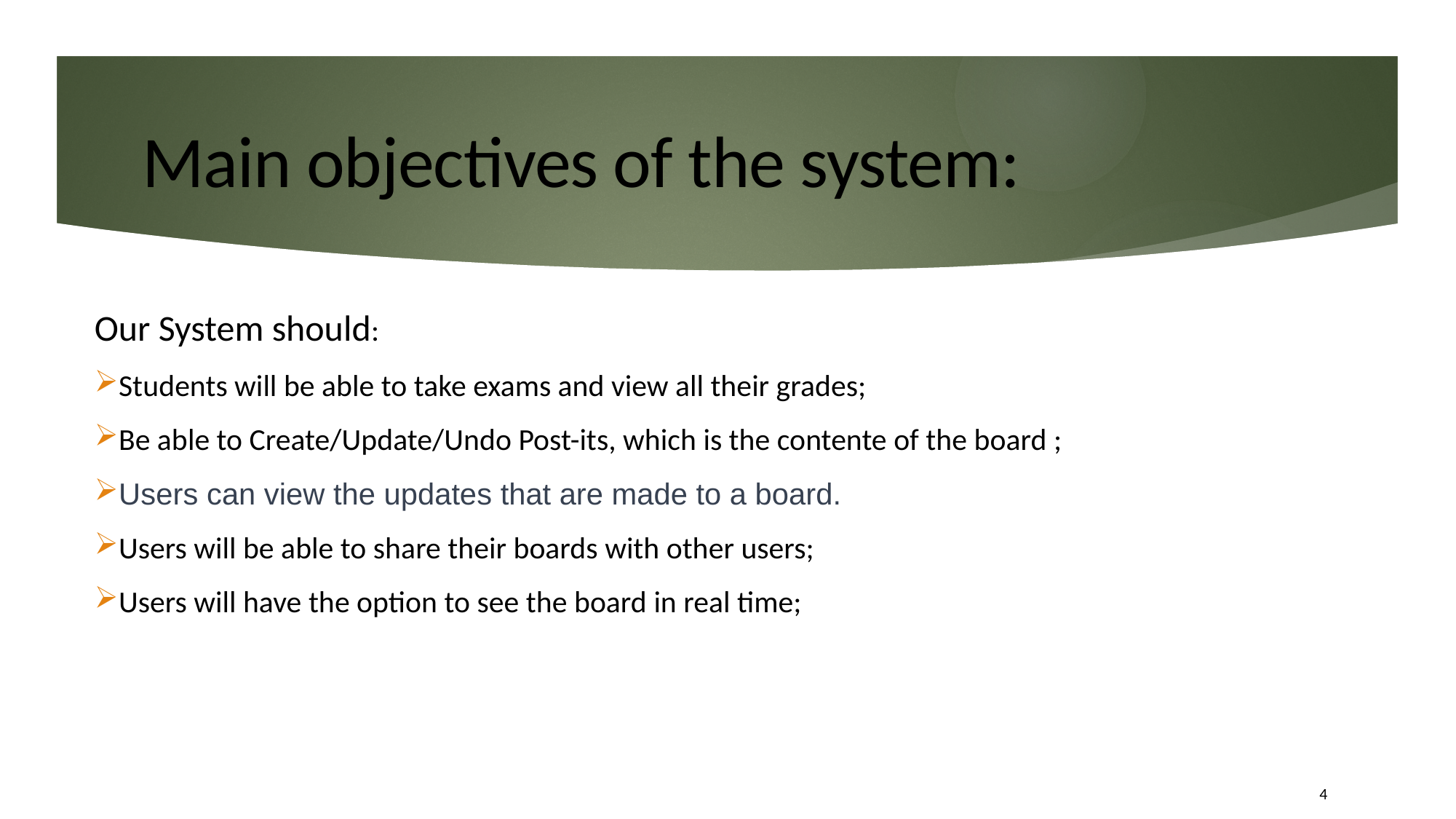

# Main objectives of the system:
Our System should:
Students will be able to take exams and view all their grades;
Be able to Create/Update/Undo Post-its, which is the contente of the board ;
Users can view the updates that are made to a board.
Users will be able to share their boards with other users;
Users will have the option to see the board in real time;

4